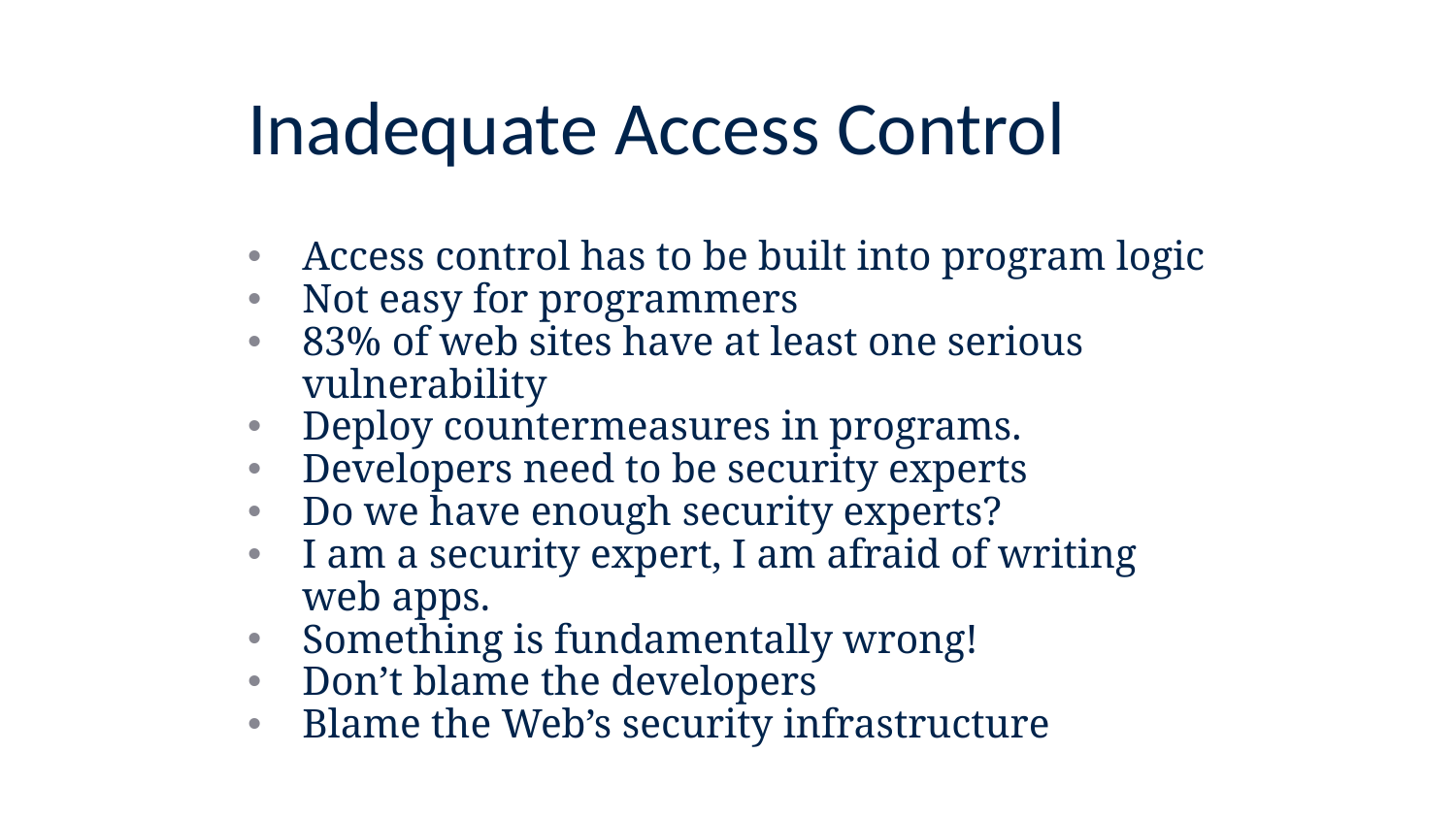

# Inadequate Access Control
Access control has to be built into program logic
Not easy for programmers
83% of web sites have at least one serious vulnerability
Deploy countermeasures in programs.
Developers need to be security experts
Do we have enough security experts?
I am a security expert, I am afraid of writing web apps.
Something is fundamentally wrong!
Don’t blame the developers
Blame the Web’s security infrastructure